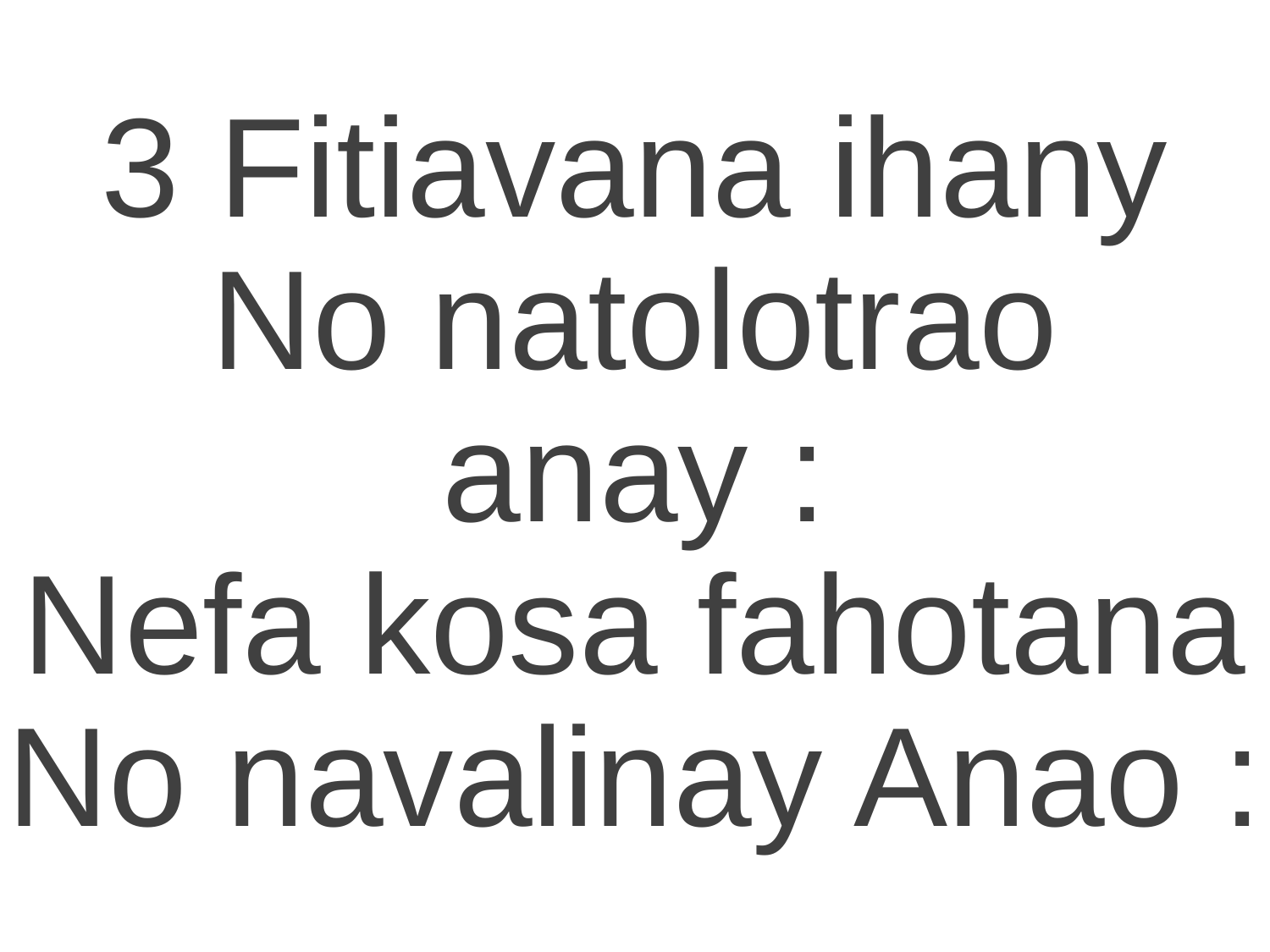

3 Fitiavana ihany
No natolotrao anay :
Nefa kosa fahotana
No navalinay Anao :